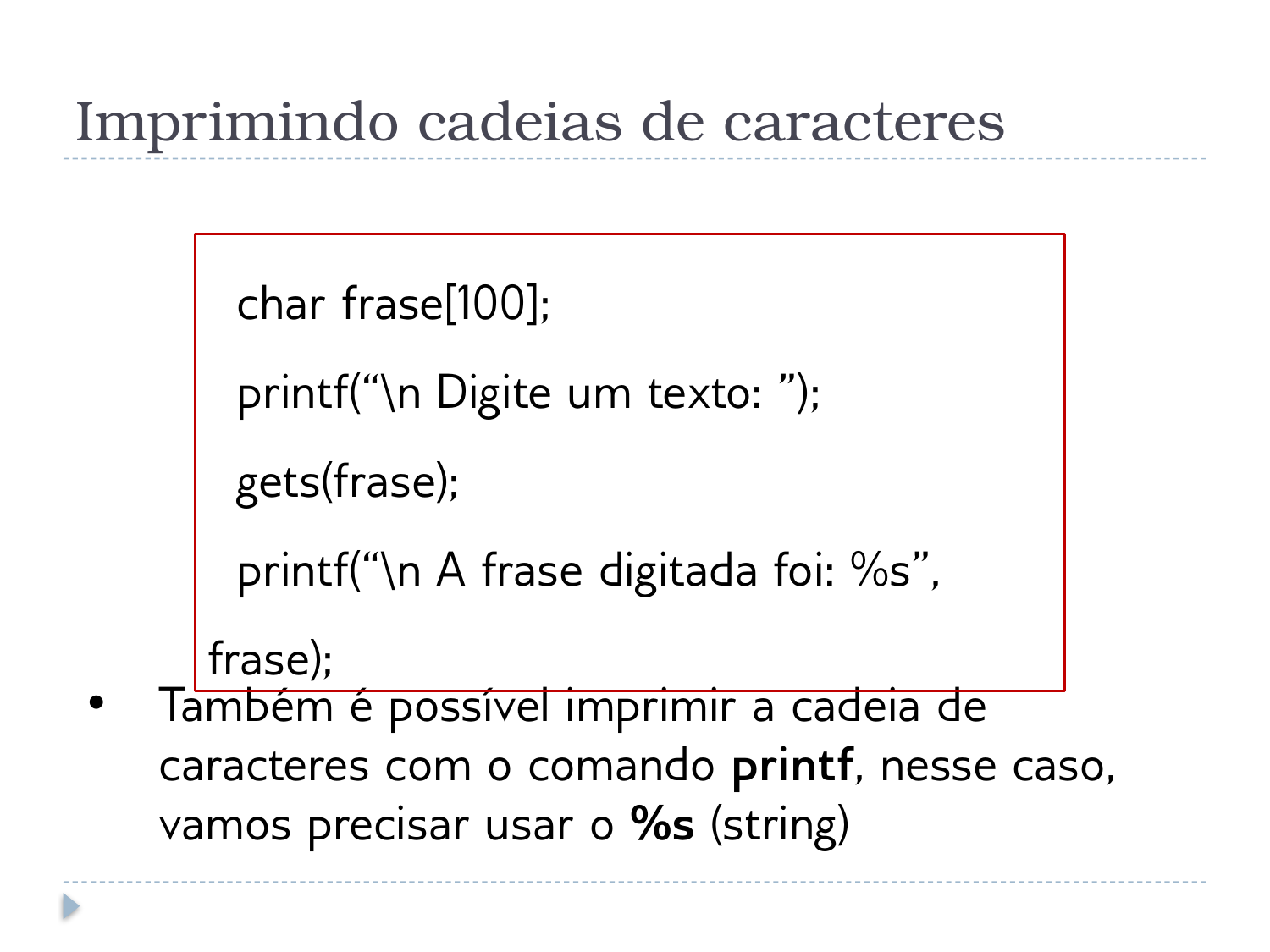

# Imprimindo cadeias de caracteres

  char frase[100];
  printf(“\n Digite um texto: ”);
  gets(frase);
  printf(“\n A frase digitada foi: %s”, frase);
Também é possível imprimir a cadeia de caracteres com o comando printf, nesse caso, vamos precisar usar o %s (string)